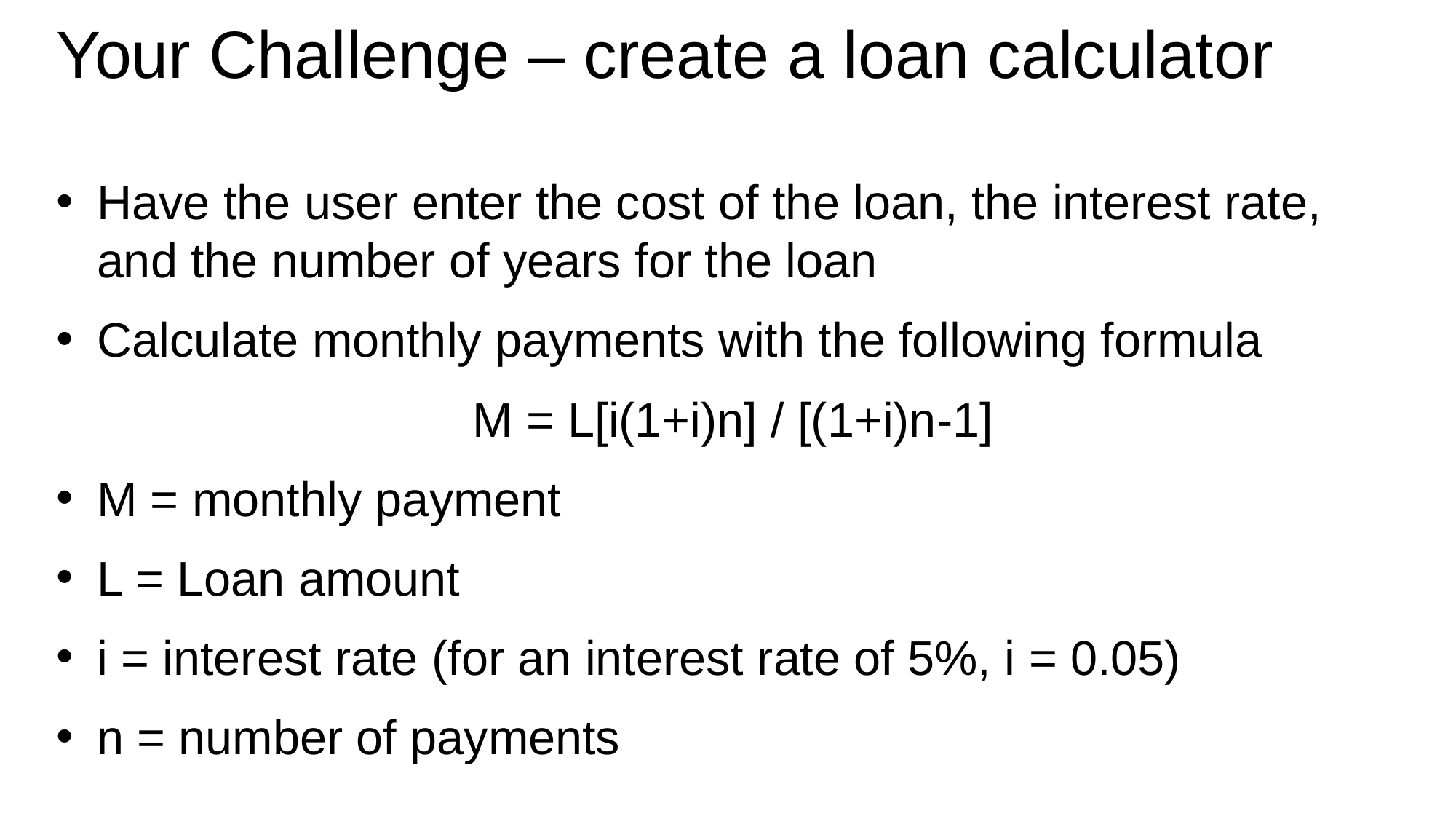

# Your Challenge – create a loan calculator
Have the user enter the cost of the loan, the interest rate, and the number of years for the loan
Calculate monthly payments with the following formula
M = L[i(1+i)n] / [(1+i)n-1]
M = monthly payment
L = Loan amount
i = interest rate (for an interest rate of 5%, i = 0.05)
n = number of payments